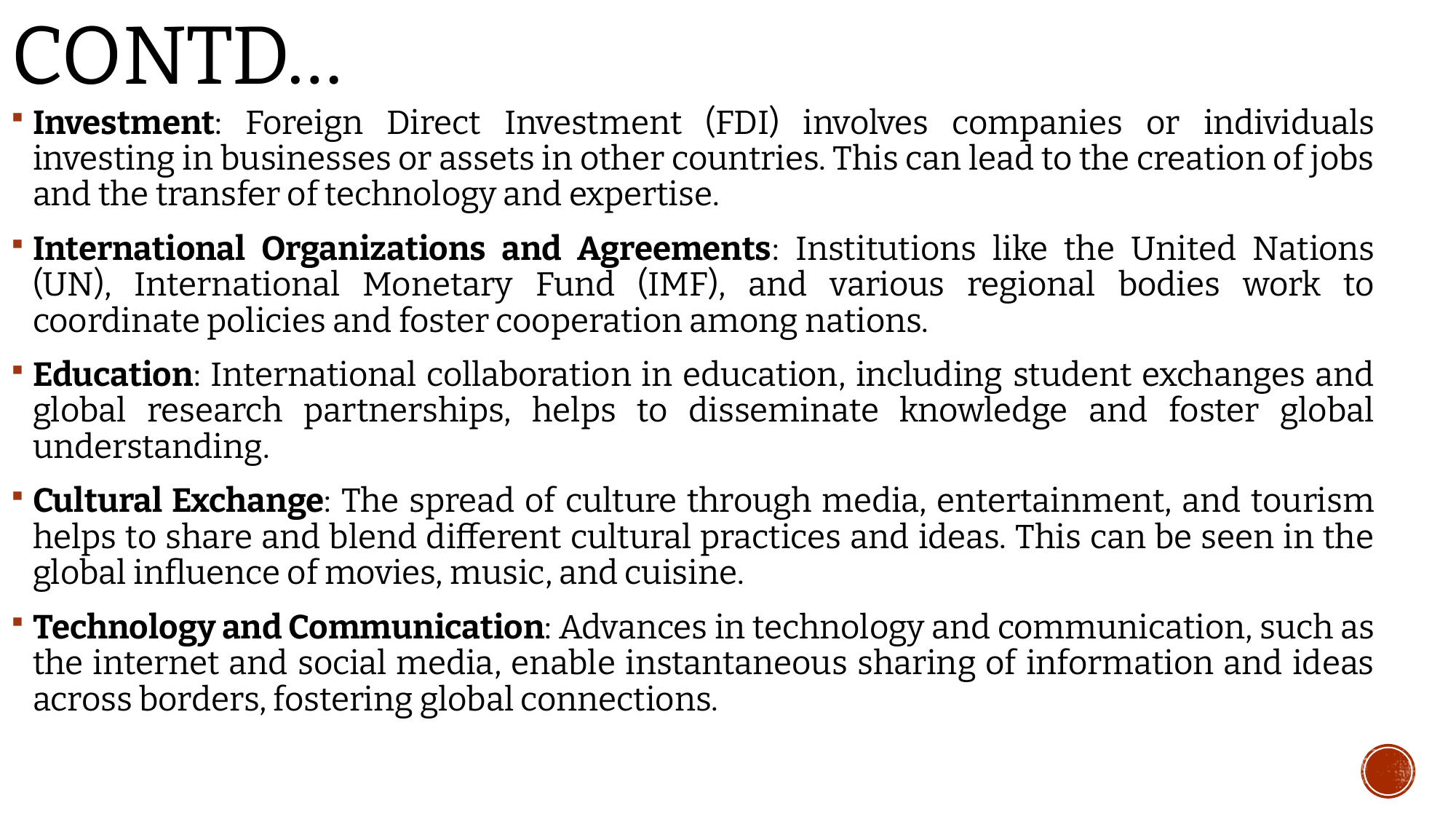

# Contd…
Investment: Foreign Direct Investment (FDI) involves companies or individuals investing in businesses or assets in other countries. This can lead to the creation of jobs and the transfer of technology and expertise.
International Organizations and Agreements: Institutions like the United Nations (UN), International Monetary Fund (IMF), and various regional bodies work to coordinate policies and foster cooperation among nations.
Education: International collaboration in education, including student exchanges and global research partnerships, helps to disseminate knowledge and foster global understanding.
Cultural Exchange: The spread of culture through media, entertainment, and tourism helps to share and blend different cultural practices and ideas. This can be seen in the global influence of movies, music, and cuisine.
Technology and Communication: Advances in technology and communication, such as the internet and social media, enable instantaneous sharing of information and ideas across borders, fostering global connections.